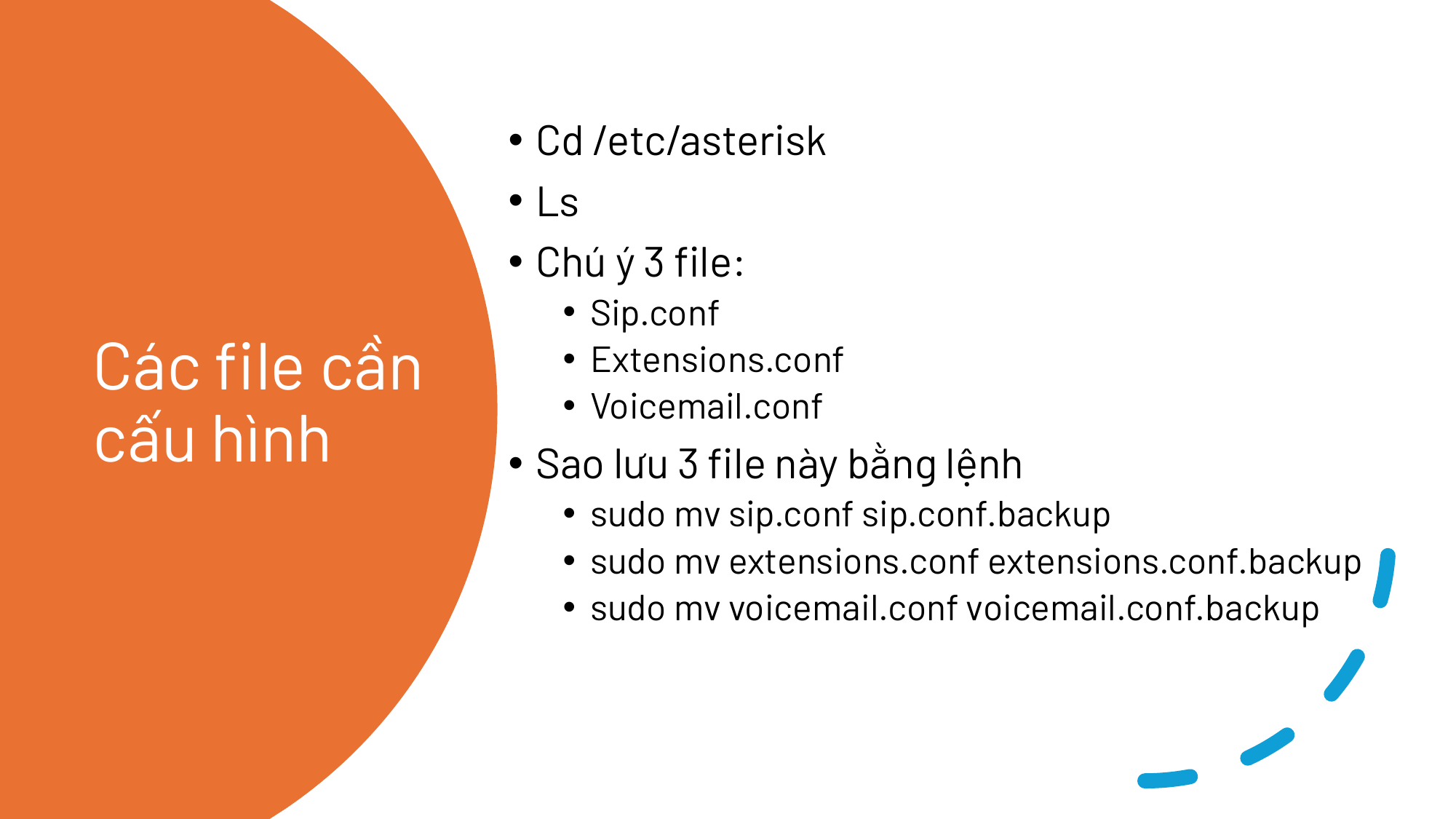

Cd /etc/asterisk
Ls
Chú ý 3 file:
Sip.conf
Extensions.conf
Voicemail.conf
Sao lưu 3 file này bằng lệnh
sudo mv sip.conf sip.conf.backup
sudo mv extensions.conf extensions.conf.backup
sudo mv voicemail.conf voicemail.conf.backup

# Các file cần cấu hình

3